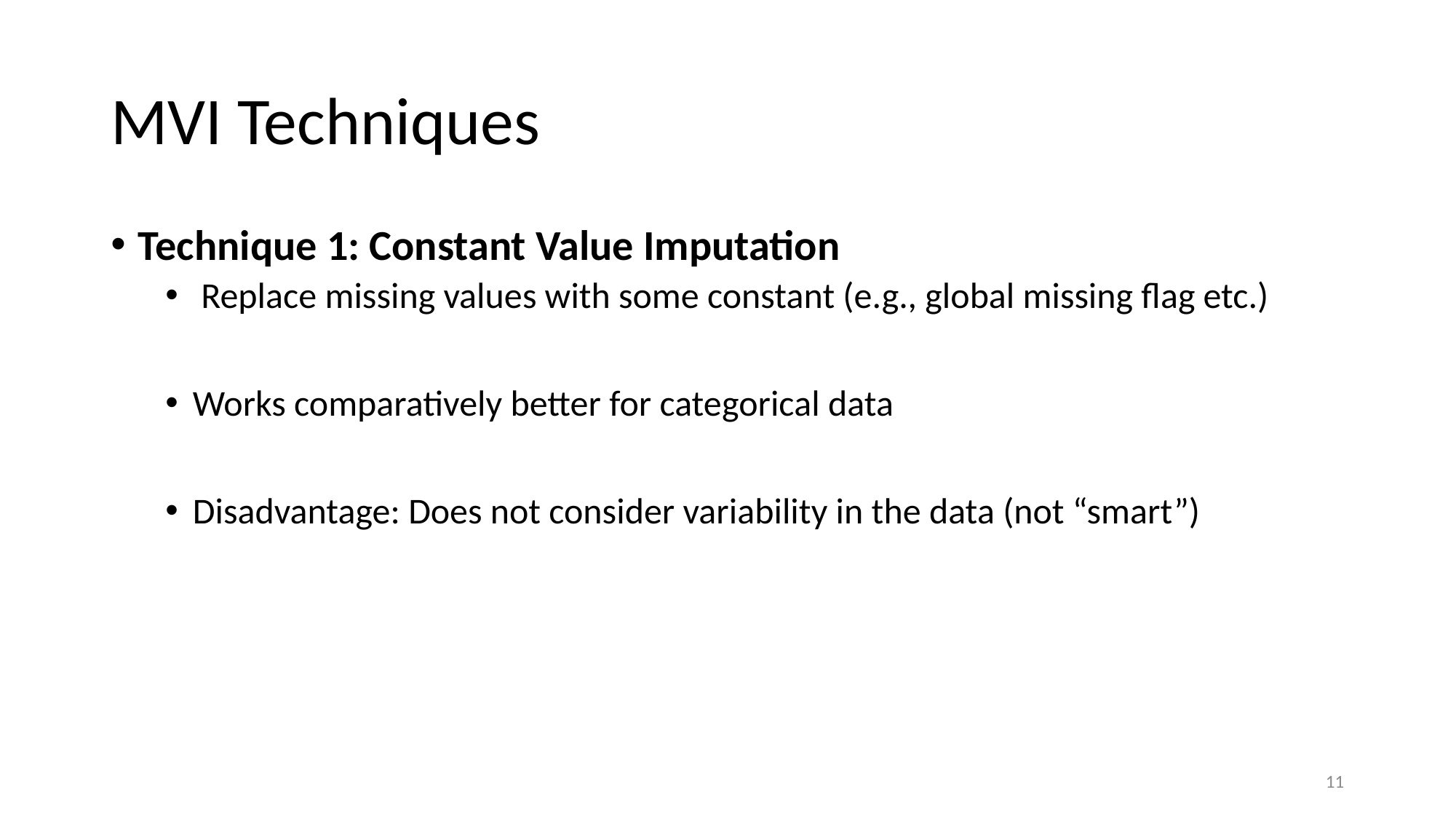

# MVI Techniques
Technique 1: Constant Value Imputation
 Replace missing values with some constant (e.g., global missing flag etc.)

Works comparatively better for categorical data

Disadvantage: Does not consider variability in the data (not “smart”)
11